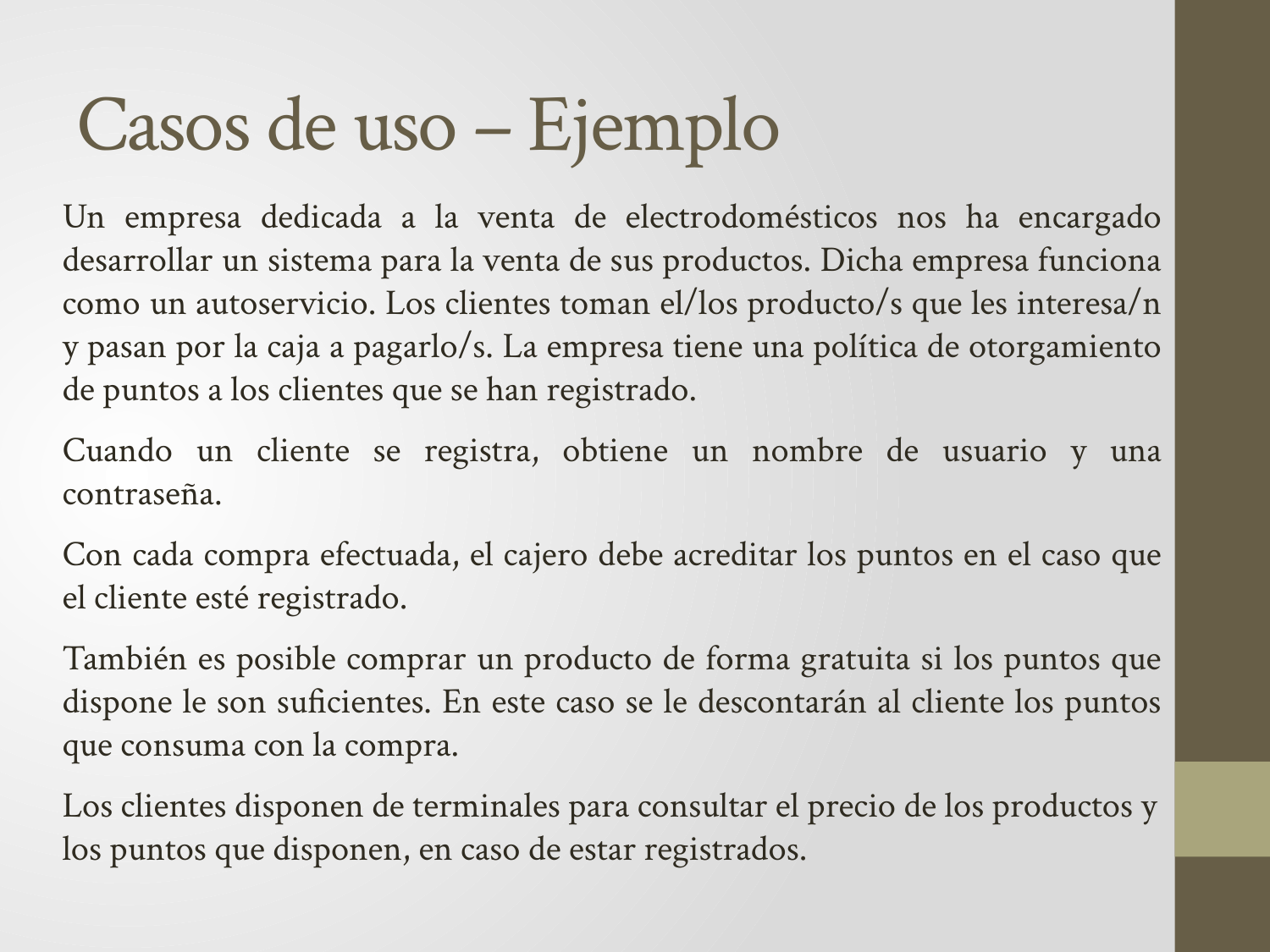

# Casos de uso – Ejemplo
Un empresa dedicada a la venta de electrodomésticos nos ha encargado desarrollar un sistema para la venta de sus productos. Dicha empresa funciona como un autoservicio. Los clientes toman el/los producto/s que les interesa/n y pasan por la caja a pagarlo/s. La empresa tiene una política de otorgamiento de puntos a los clientes que se han registrado.
Cuando un cliente se registra, obtiene un nombre de usuario y una contraseña.
Con cada compra efectuada, el cajero debe acreditar los puntos en el caso que el cliente esté registrado.
También es posible comprar un producto de forma gratuita si los puntos que dispone le son suficientes. En este caso se le descontarán al cliente los puntos que consuma con la compra.
Los clientes disponen de terminales para consultar el precio de los productos y los puntos que disponen, en caso de estar registrados.